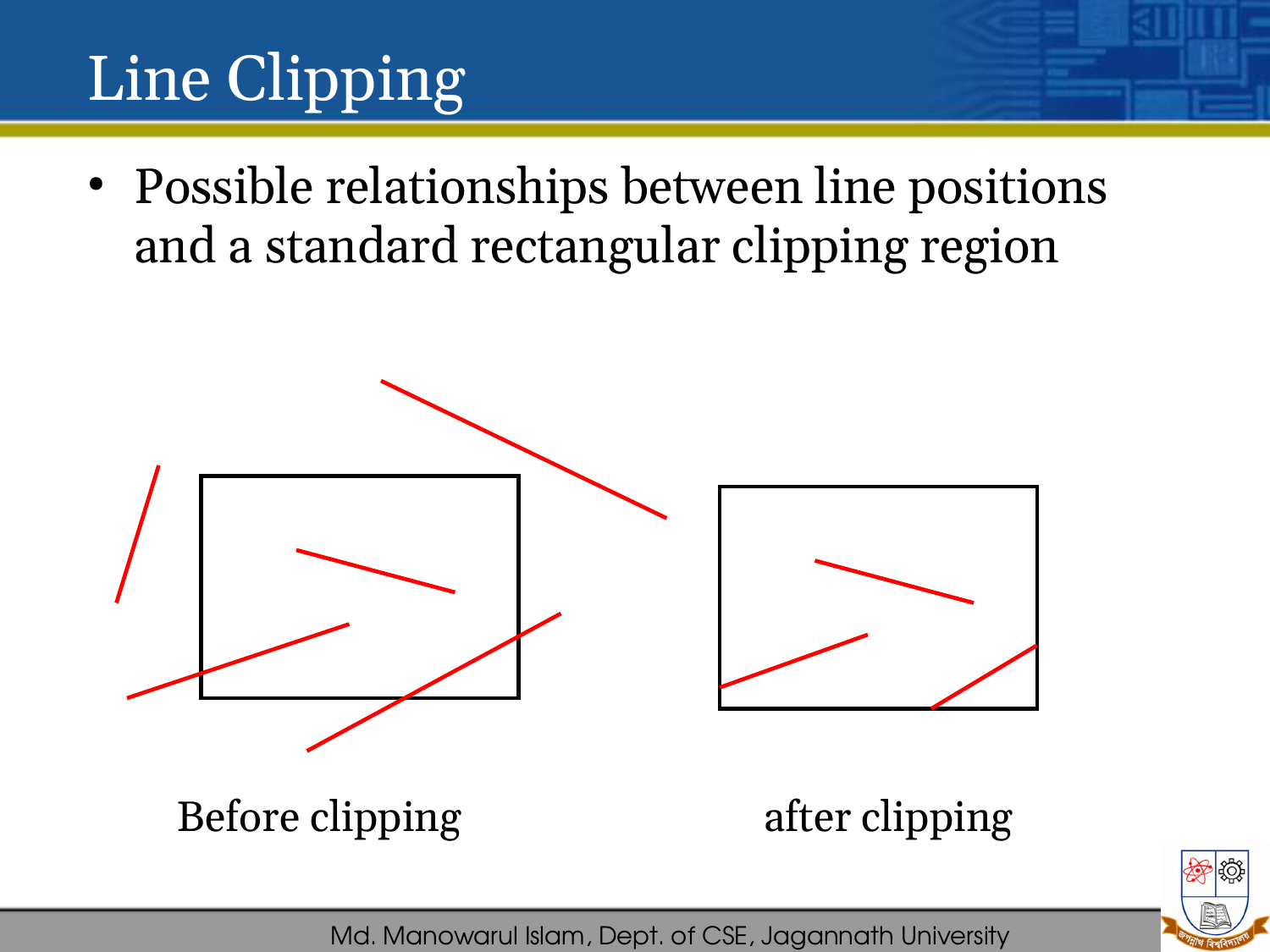

# Line Clipping
Possible relationships between line positions and a standard rectangular clipping region

Before clipping
after clipping